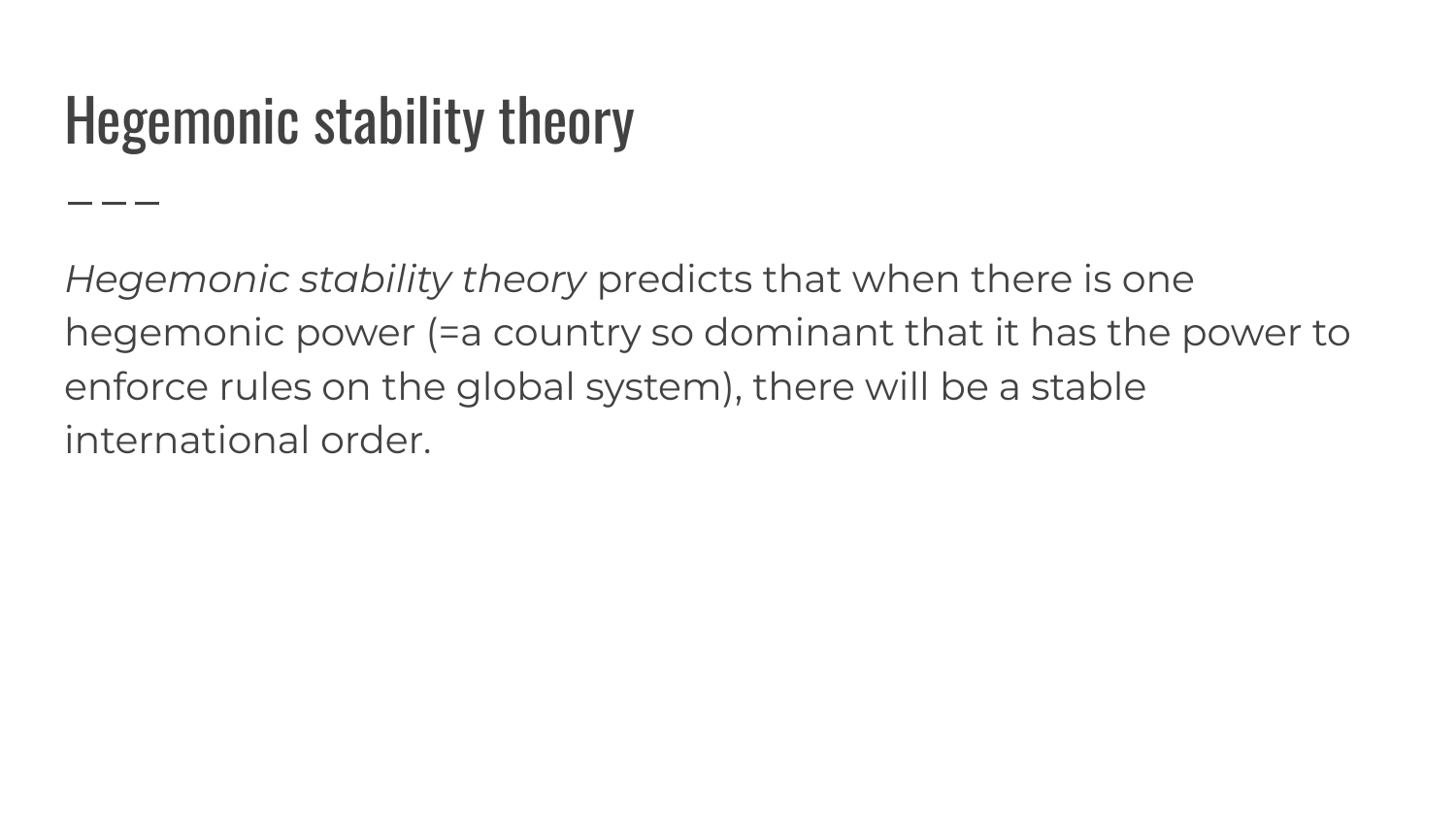

# Hegemonic stability theory
Hegemonic stability theory predicts that when there is one hegemonic power (=a country so dominant that it has the power to enforce rules on the global system), there will be a stable international order.